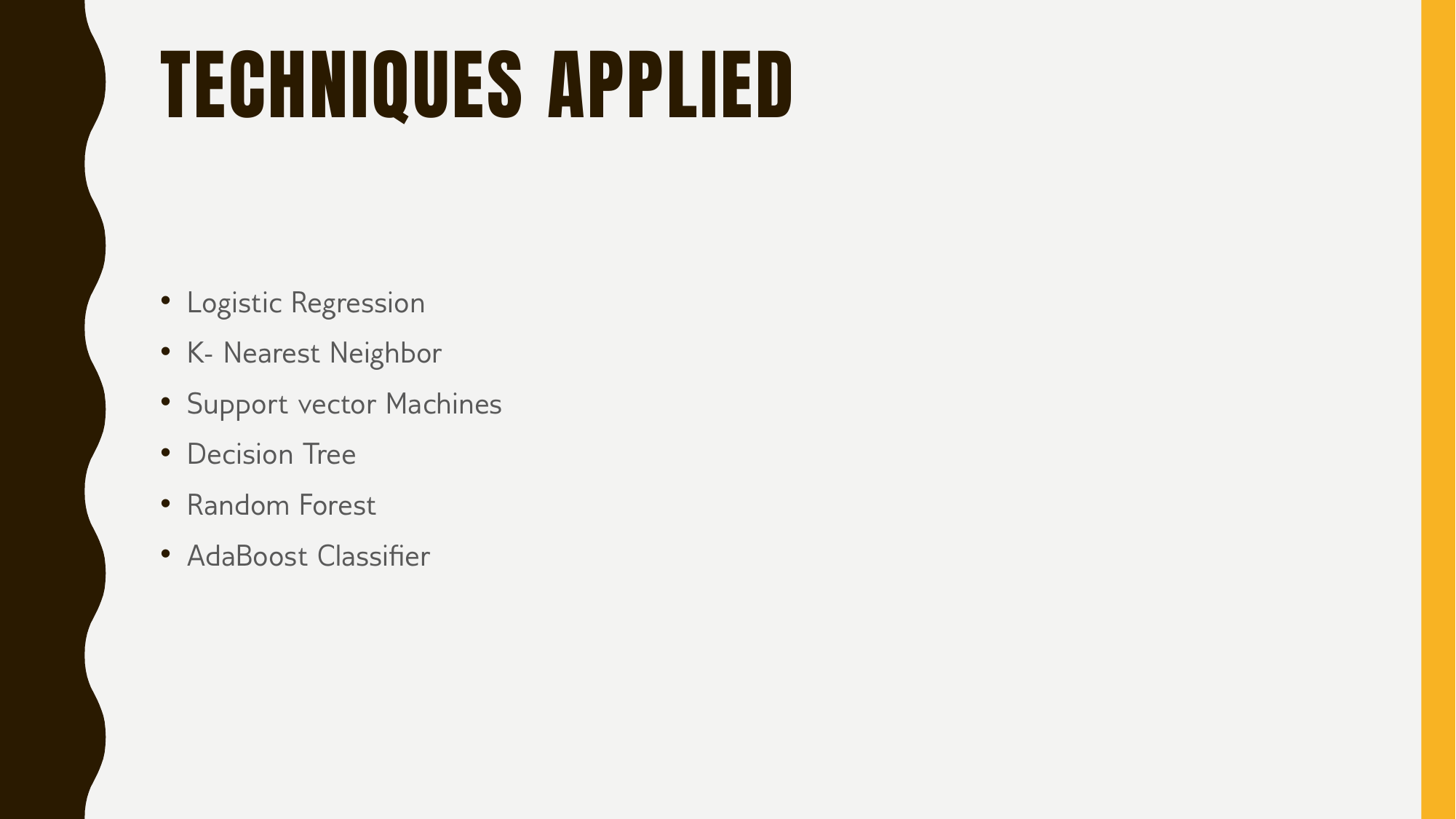

# Techniques applied
Logistic Regression
K- Nearest Neighbor
Support vector Machines
Decision Tree
Random Forest
AdaBoost Classifier